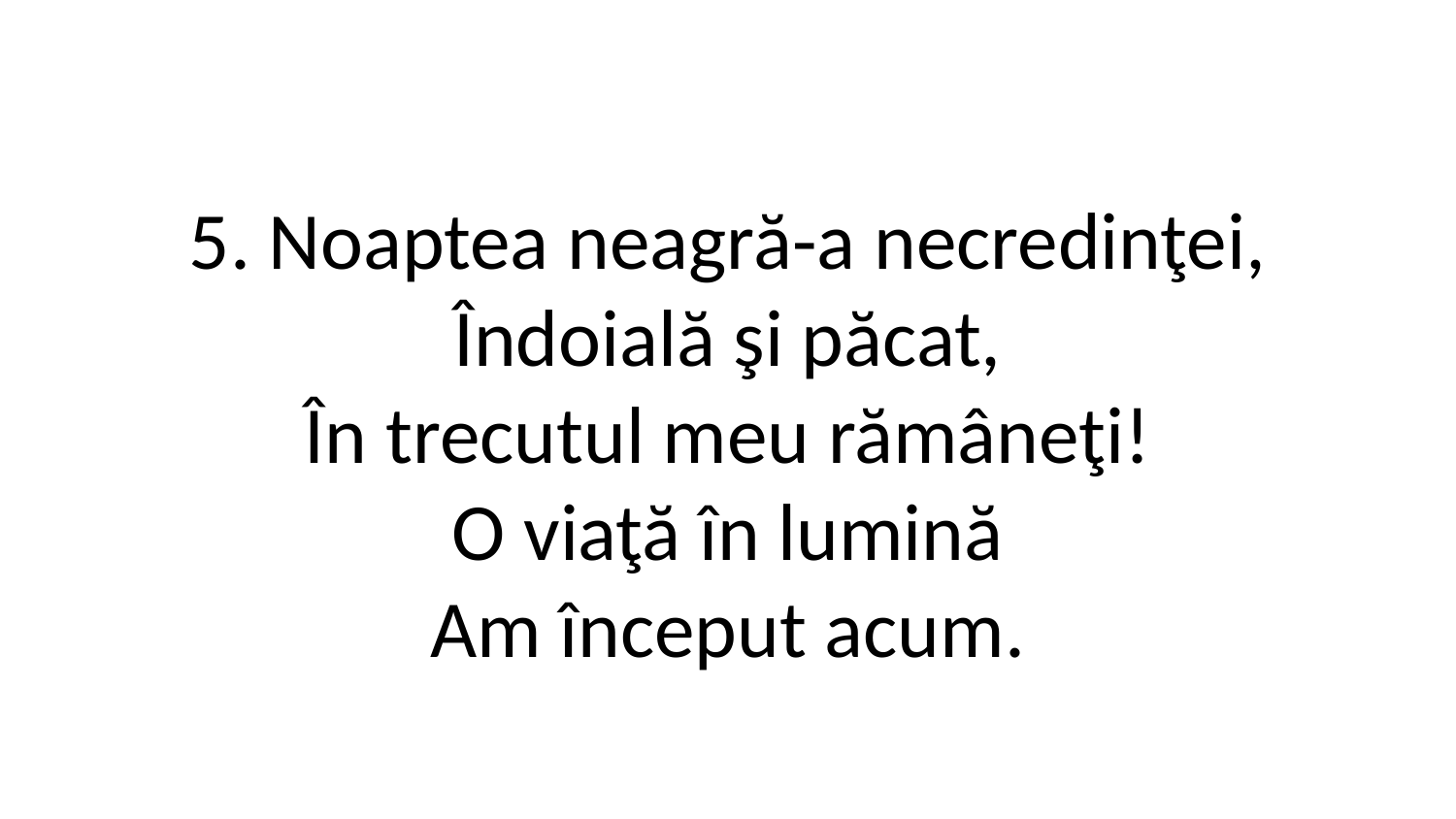

5. Noaptea neagră-a necredinţei,
Îndoială şi păcat,
În trecutul meu rămâneţi!
O viaţă în lumină
Am început acum.